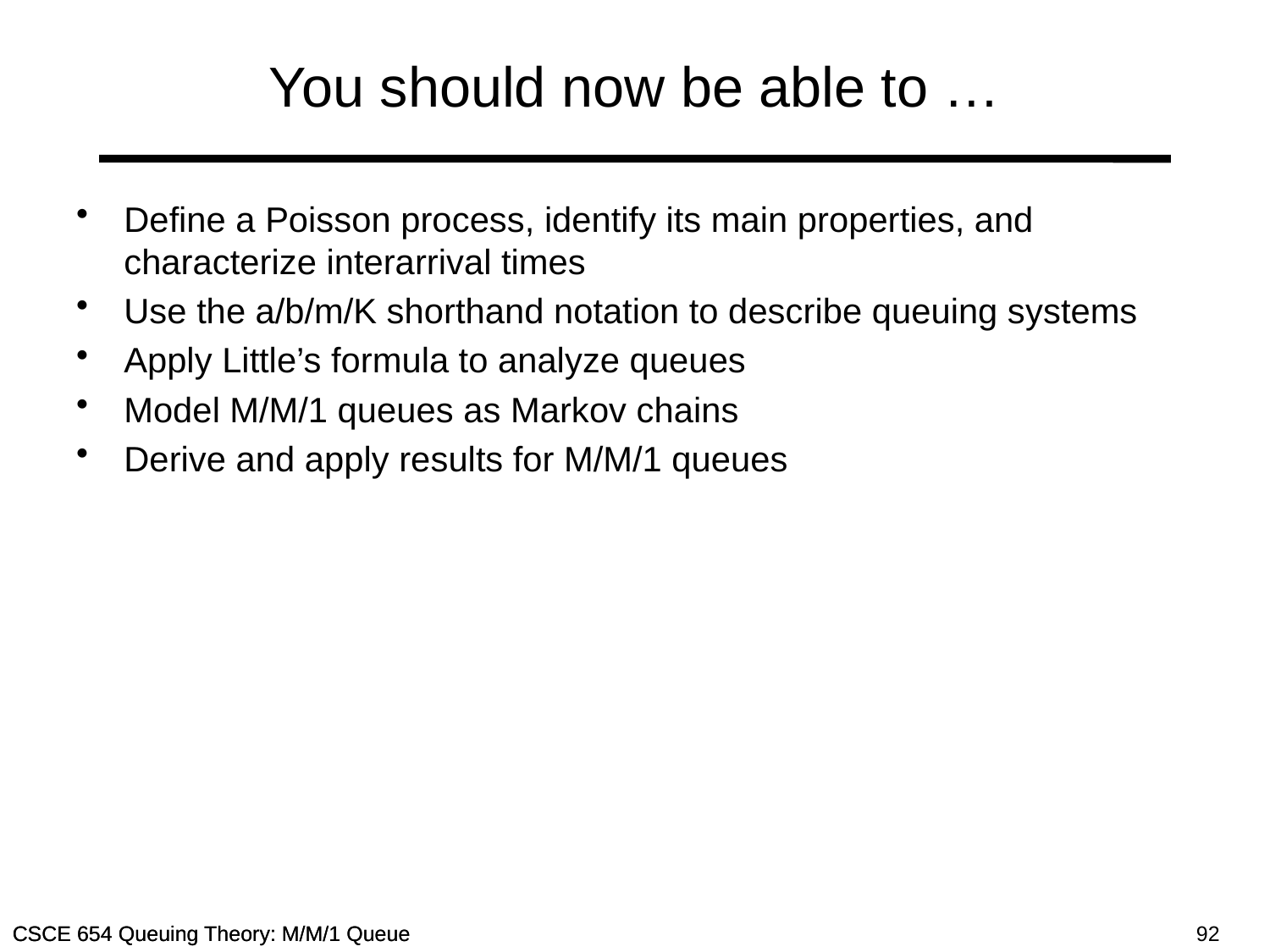

# You should now be able to …
Define a Poisson process, identify its main properties, and characterize interarrival times
Use the a/b/m/K shorthand notation to describe queuing systems
Apply Little’s formula to analyze queues
Model M/M/1 queues as Markov chains
Derive and apply results for M/M/1 queues